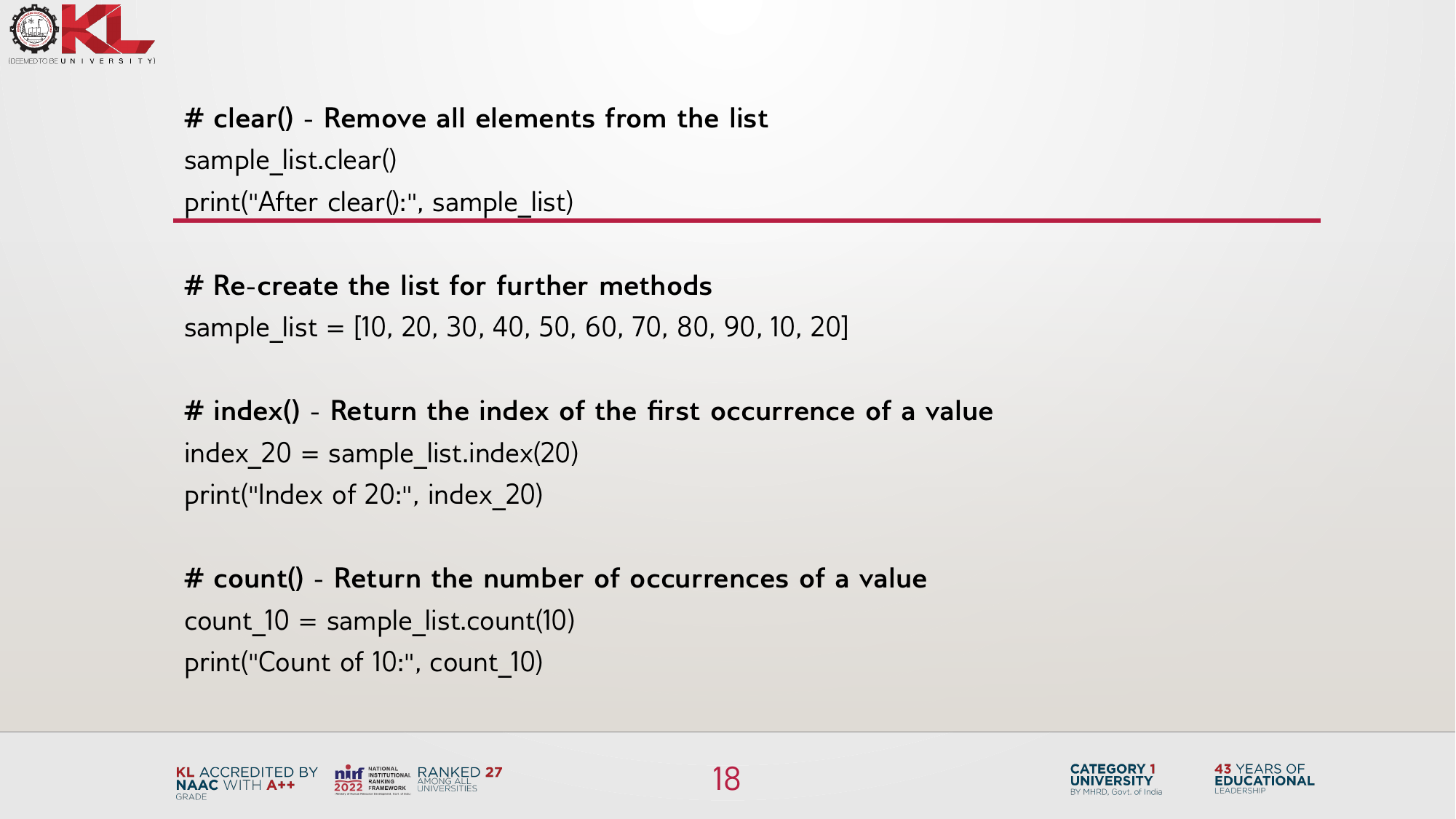

# clear() - Remove all elements from the list
sample_list.clear()
print("After clear():", sample_list)

# Re-create the list for further methods
sample_list = [10, 20, 30, 40, 50, 60, 70, 80, 90, 10, 20]

# index() - Return the index of the first occurrence of a value
index_20 = sample_list.index(20)
print("Index of 20:", index_20)

# count() - Return the number of occurrences of a value
count_10 = sample_list.count(10)
print("Count of 10:", count_10)

18